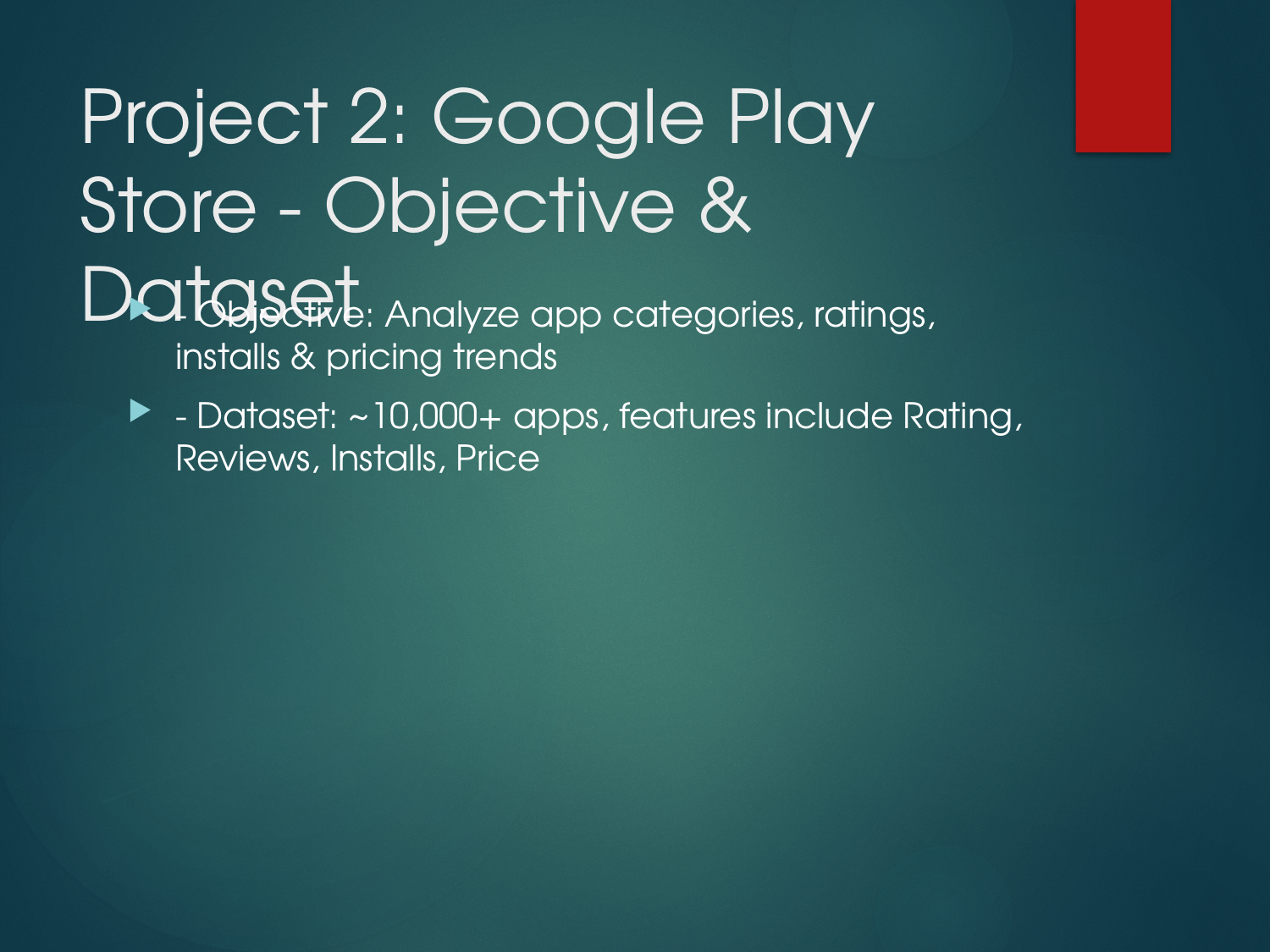

# Project 2: Google Play Store - Objective & Dataset
- Objective: Analyze app categories, ratings, installs & pricing trends
- Dataset: ~10,000+ apps, features include Rating, Reviews, Installs, Price